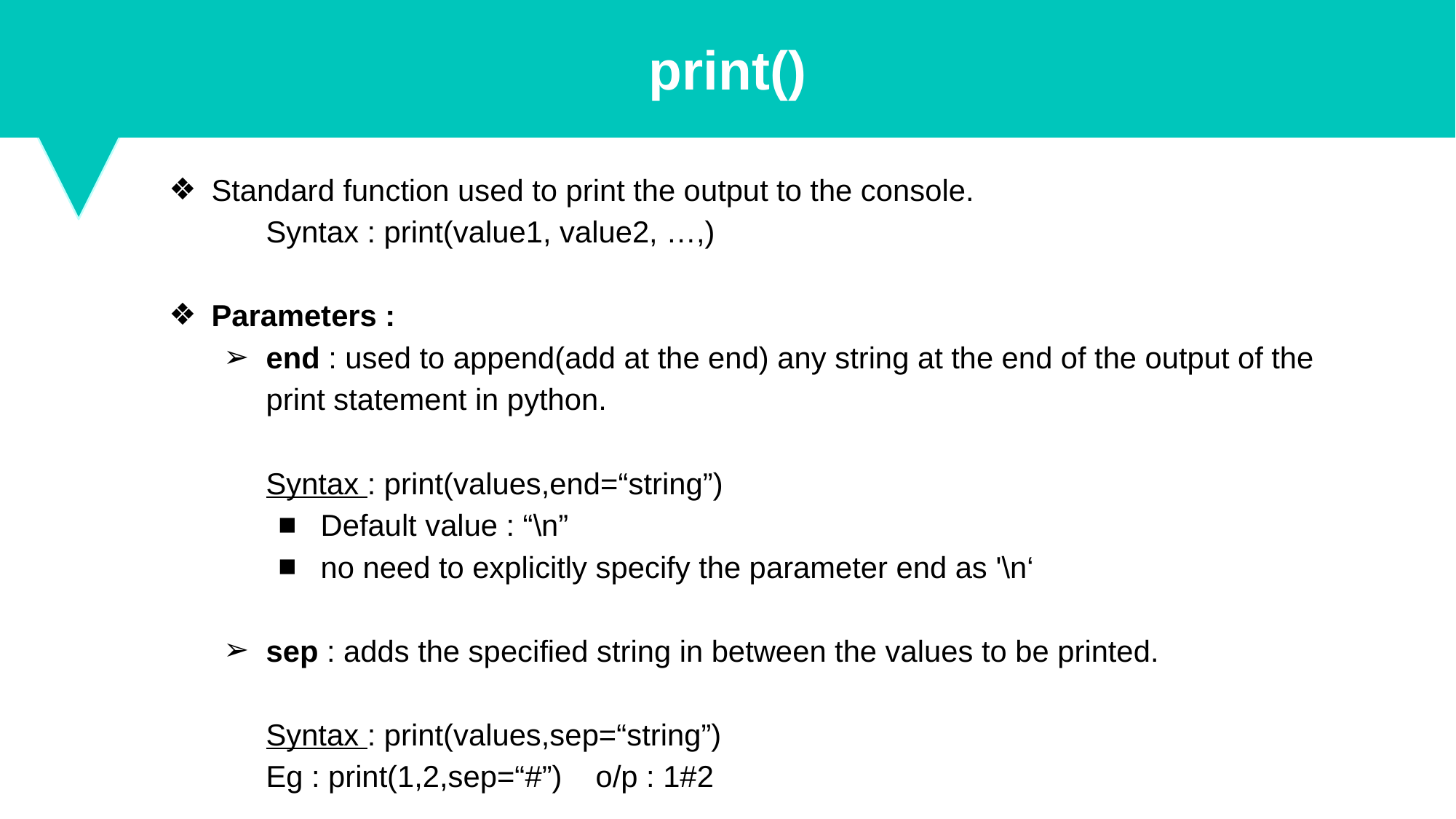

print()

Standard function used to print the output to the console.
Syntax : print(value1, value2, …,)

Parameters :
end : used to append(add at the end) any string at the end of the output of the print statement in python.

Syntax : print(values,end=“string”)
Default value : “\n”
no need to explicitly specify the parameter end as '\n‘

sep : adds the specified string in between the values to be printed.

Syntax : print(values,sep=“string”)
Eg : print(1,2,sep=“#”)    o/p : 1#2